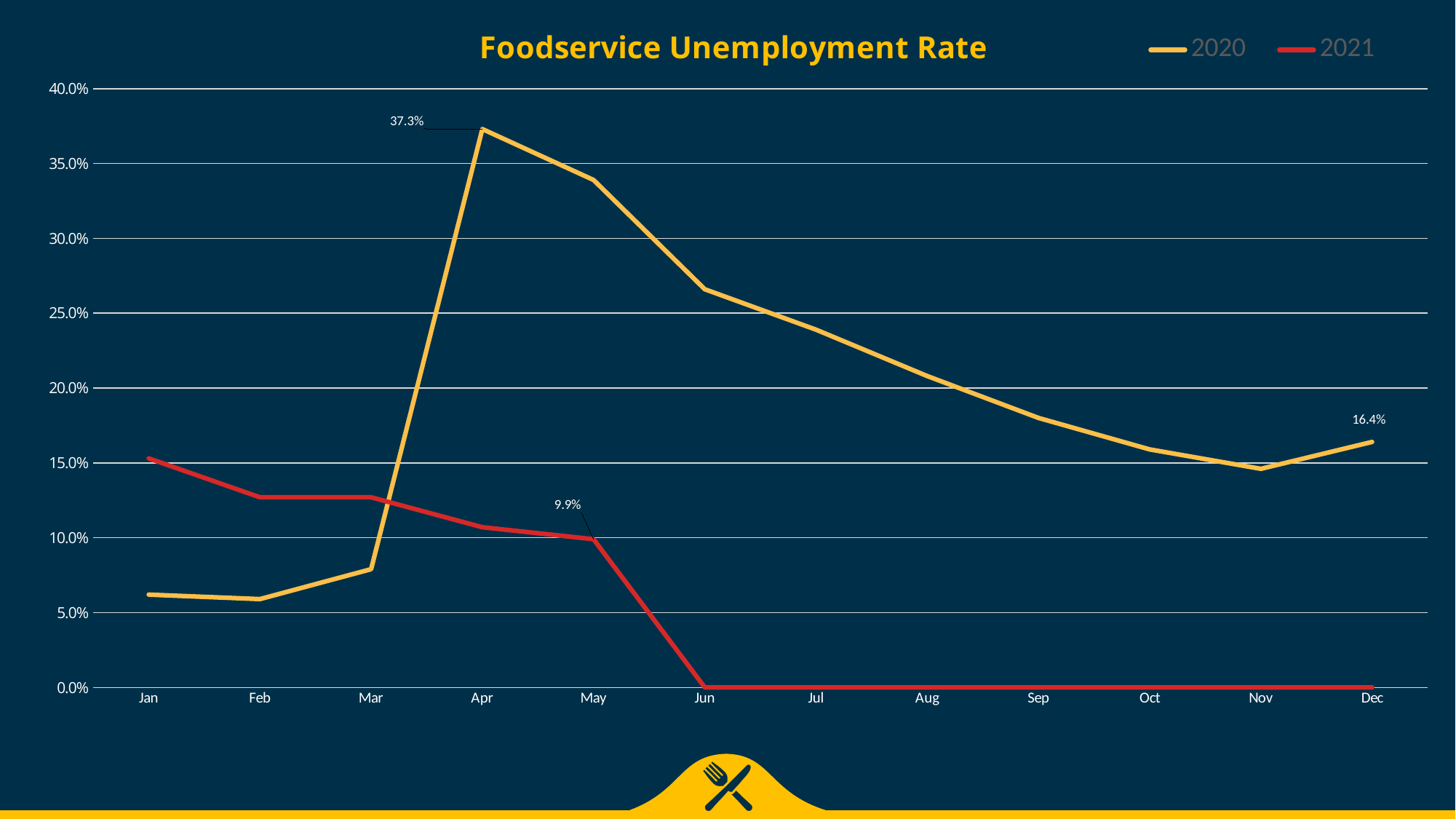

### Chart: Foodservice Unemployment Rate

| Category | 2020 | 2021 |
|---|---|---|
| Jan | 0.062 | 0.153 |
| Feb | 0.059000000000000004 | 0.127 |
| Mar | 0.079 | 0.127 |
| Apr | 0.373 | 0.107 |
| May | 0.33899999999999997 | 0.099 |
| Jun | 0.266 | 0.0 |
| Jul | 0.239 | 0.0 |
| Aug | 0.20800000000000002 | 0.0 |
| Sep | 0.18 | 0.0 |
| Oct | 0.159 | 0.0 |
| Nov | 0.146 | 0.0 |
| Dec | 0.16399999999999998 | 0.0 |